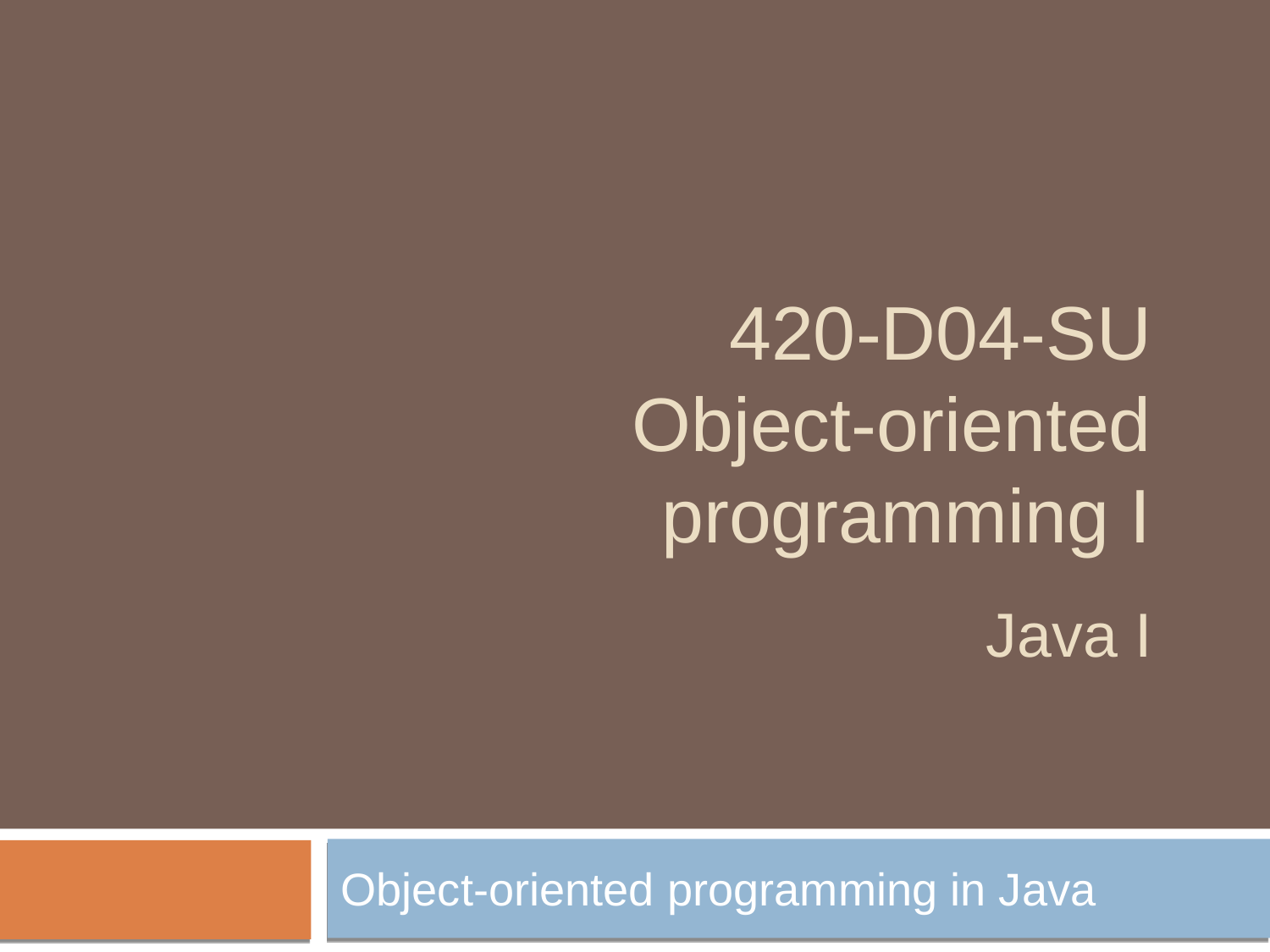

420-D04-SU
Object-oriented programming I
Java I
Object-oriented programming in Java